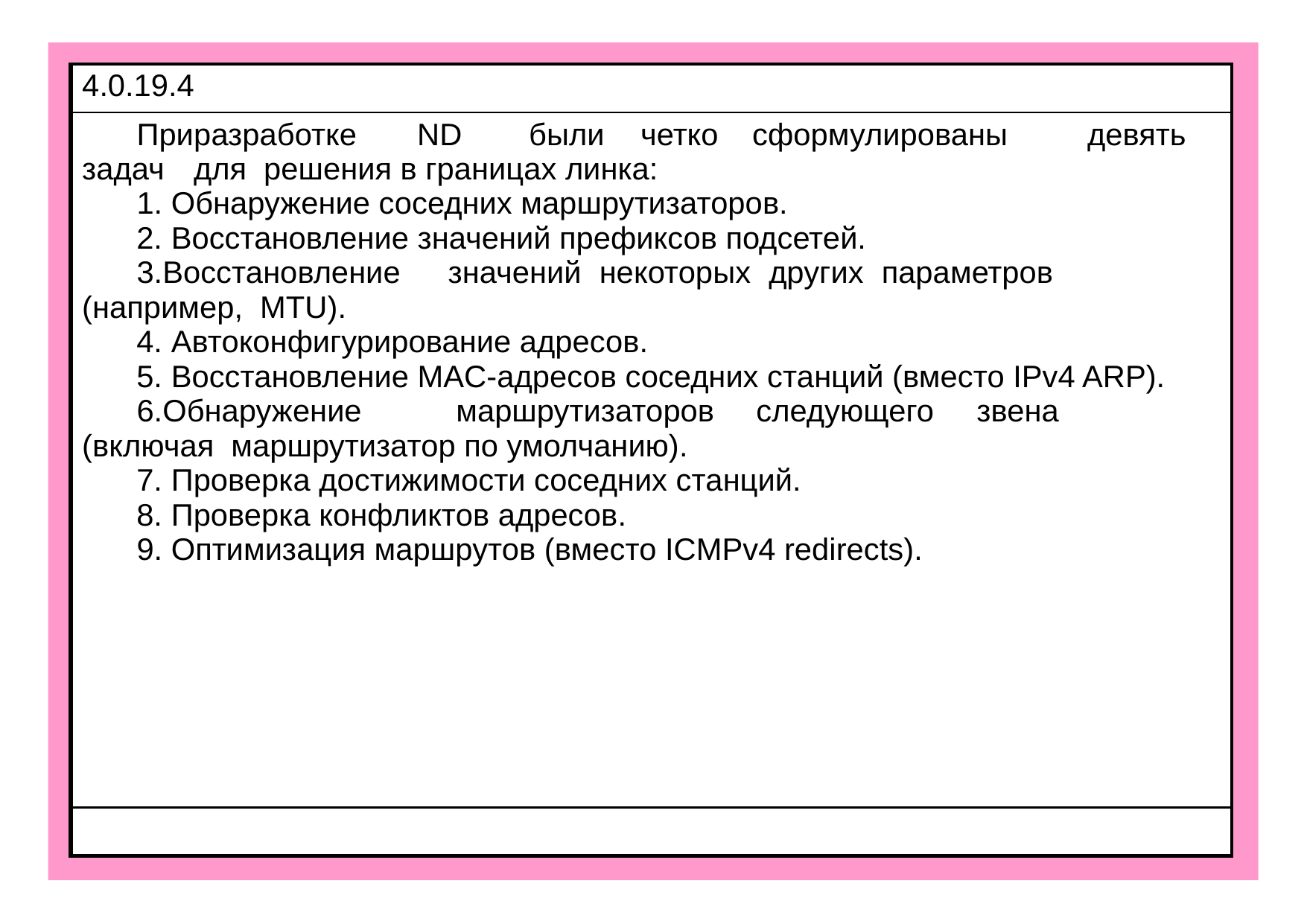

| 4.0.19.4 |
| --- |
| При разработке ND были четко сформулированы девять задач для решения в границах линка: Обнаружение соседних маршрутизаторов. Восстановление значений префиксов подсетей. Восстановление значений некоторых других параметров (например, MTU). Автоконфигурирование адресов. Восстановление MAC-адресов соседних станций (вместо IPv4 ARP). Обнаружение маршрутизаторов следующего звена (включая маршрутизатор по умолчанию). Проверка достижимости соседних станций. Проверка конфликтов адресов. Оптимизация маршрутов (вместо ICMPv4 redirects). |
|  |